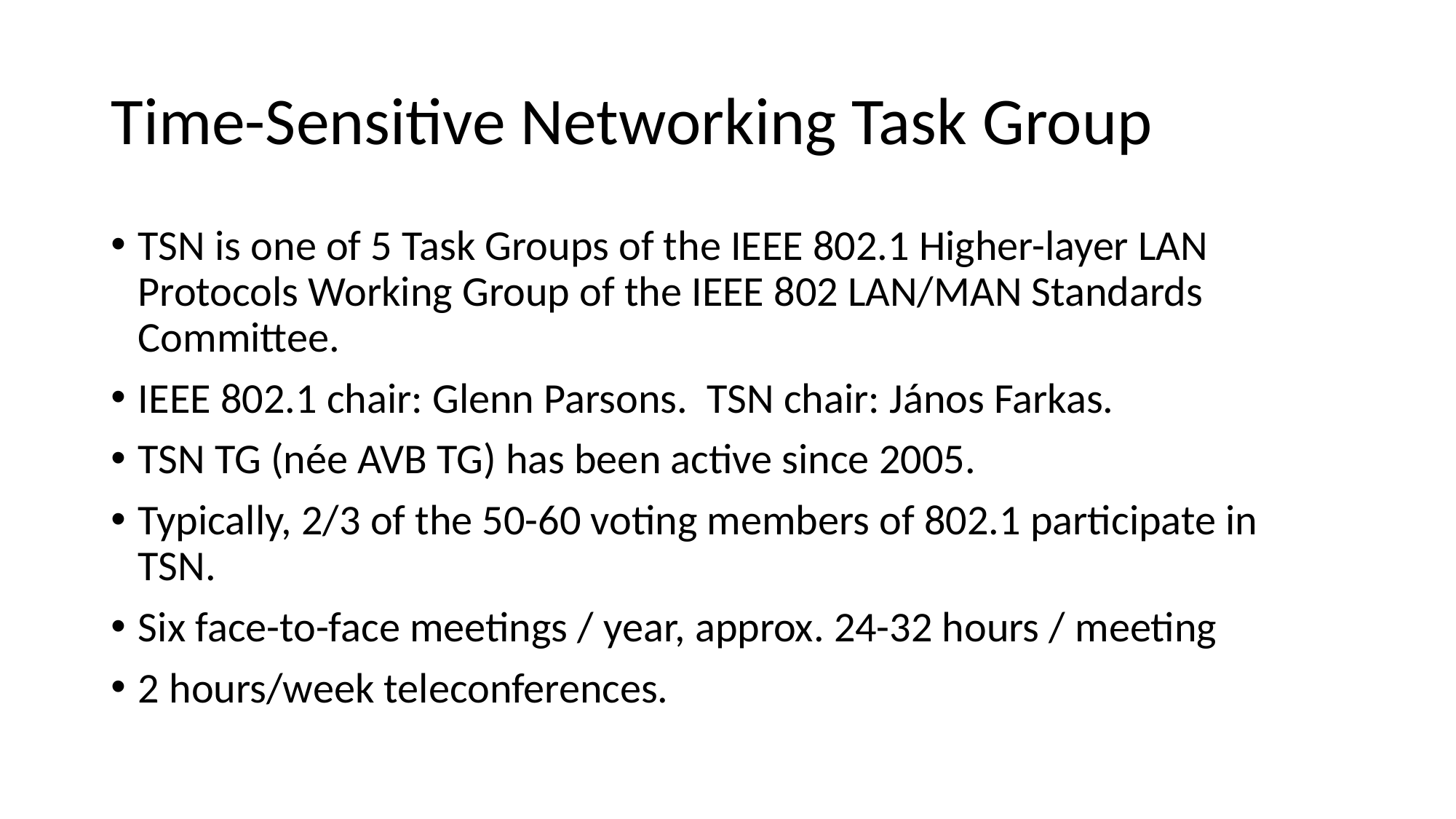

# Time-Sensitive Networking Task Group
TSN is one of 5 Task Groups of the IEEE 802.1 Higher-layer LAN Protocols Working Group of the IEEE 802 LAN/MAN Standards Committee.
IEEE 802.1 chair: Glenn Parsons.  TSN chair: János Farkas.
TSN TG (née AVB TG) has been active since 2005.
Typically, 2/3 of the 50-60 voting members of 802.1 participate in TSN.
Six face-to-face meetings / year, approx. 24-32 hours / meeting
2 hours/week teleconferences.